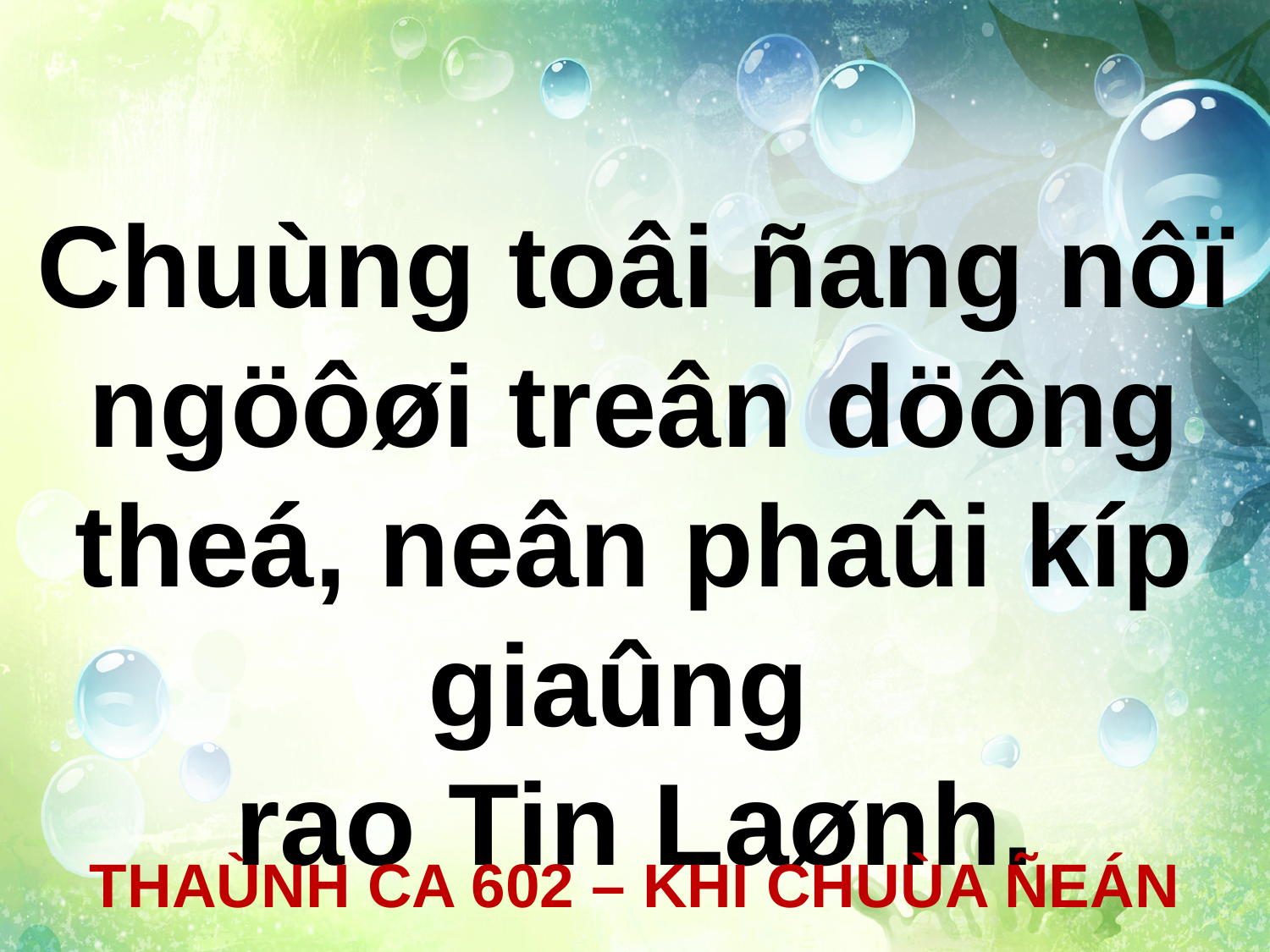

Chuùng toâi ñang nôï ngöôøi treân döông theá, neân phaûi kíp giaûng
rao Tin Laønh.
THAÙNH CA 602 – KHI CHUÙA ÑEÁN